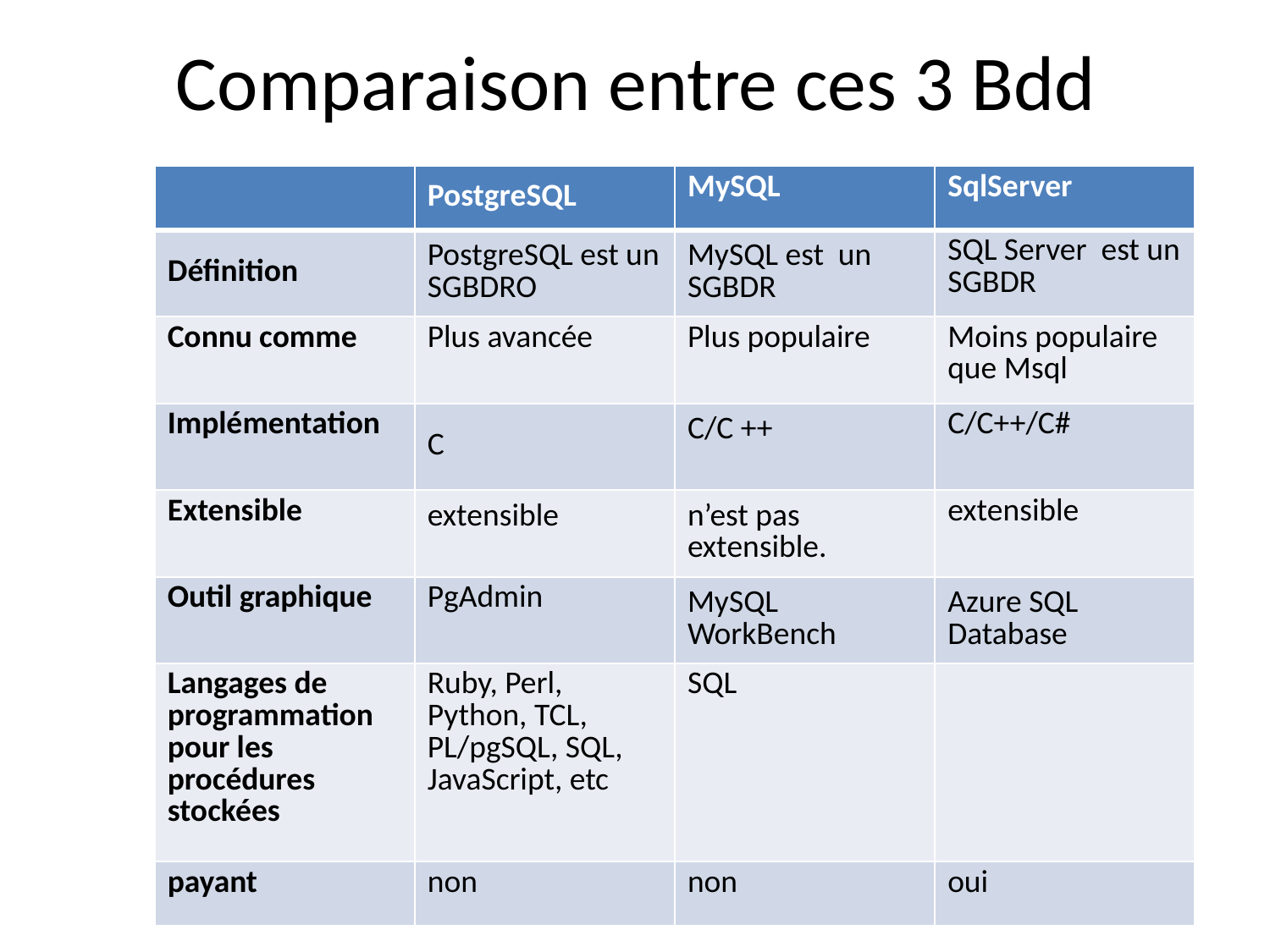

# Comparaison entre ces 3 Bdd
|  | PostgreSQL | MySQL | SqlServer |
| --- | --- | --- | --- |
| Définition | PostgreSQL est un SGBDRO | MySQL est un SGBDR | SQL Server est un SGBDR |
| Connu comme | Plus avancée | Plus populaire | Moins populaire que Msql |
| Implémentation | C | C/C ++ | C/C++/C# |
| Extensible | extensible | n’est pas extensible. | extensible |
| Outil graphique | PgAdmin | MySQL WorkBench | Azure SQL Database |
| Langages de programmation pour les procédures stockées | Ruby, Perl, Python, TCL, PL/pgSQL, SQL, JavaScript, etc | SQL |  |
| payant | non | non | oui |